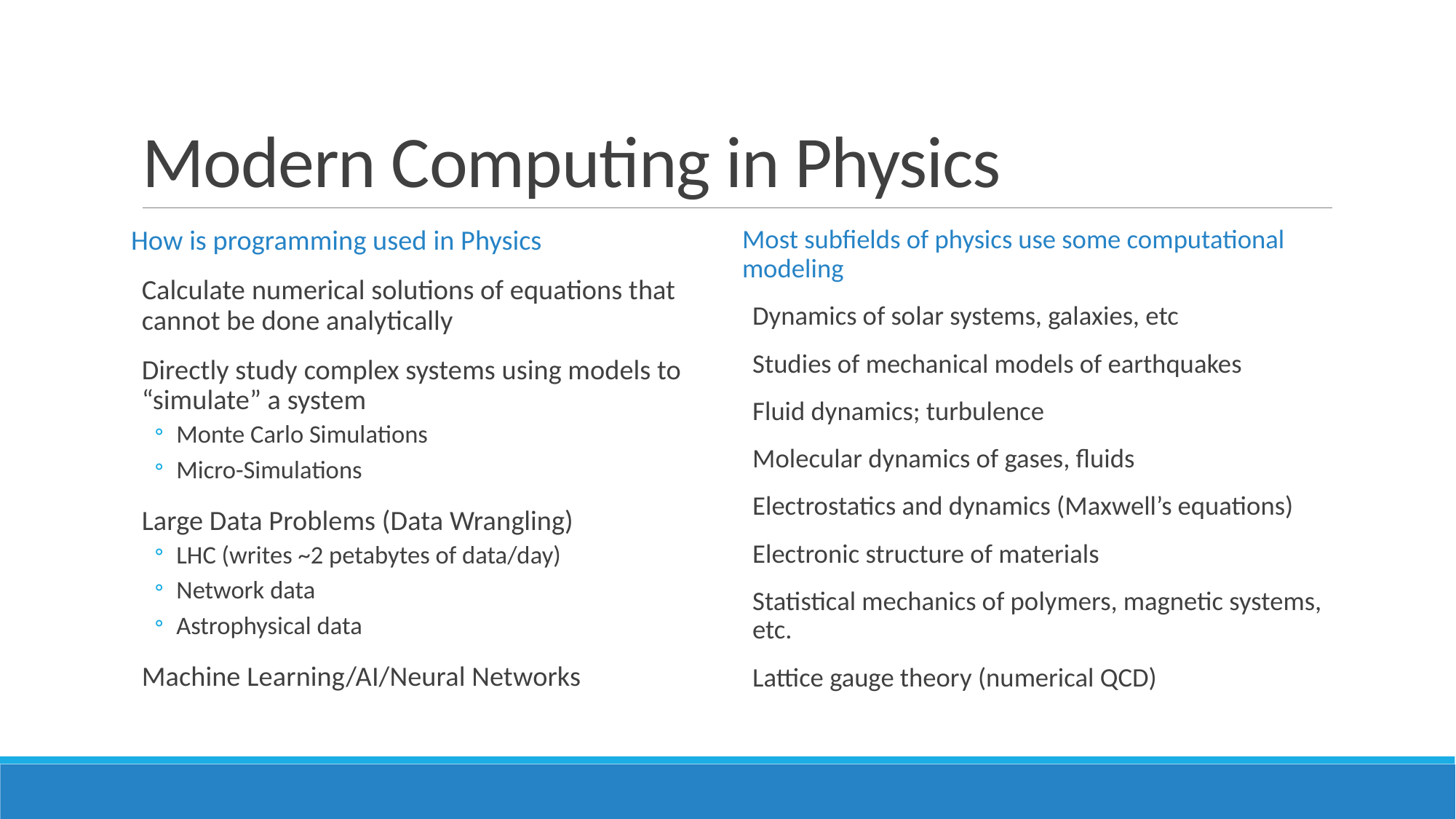

# Modern Computing in Physics
How is programming used in Physics
Calculate numerical solutions of equations that cannot be done analytically
Directly study complex systems using models to “simulate” a system
Monte Carlo Simulations
Micro-Simulations
Large Data Problems (Data Wrangling)
LHC (writes ~2 petabytes of data/day)
Network data
Astrophysical data
Machine Learning/AI/Neural Networks

Most subfields of physics use some computational modeling
Dynamics of solar systems, galaxies, etc
Studies of mechanical models of earthquakes
Fluid dynamics; turbulence
Molecular dynamics of gases, fluids
Electrostatics and dynamics (Maxwell’s equations)
Electronic structure of materials
Statistical mechanics of polymers, magnetic systems, etc.
Lattice gauge theory (numerical QCD)